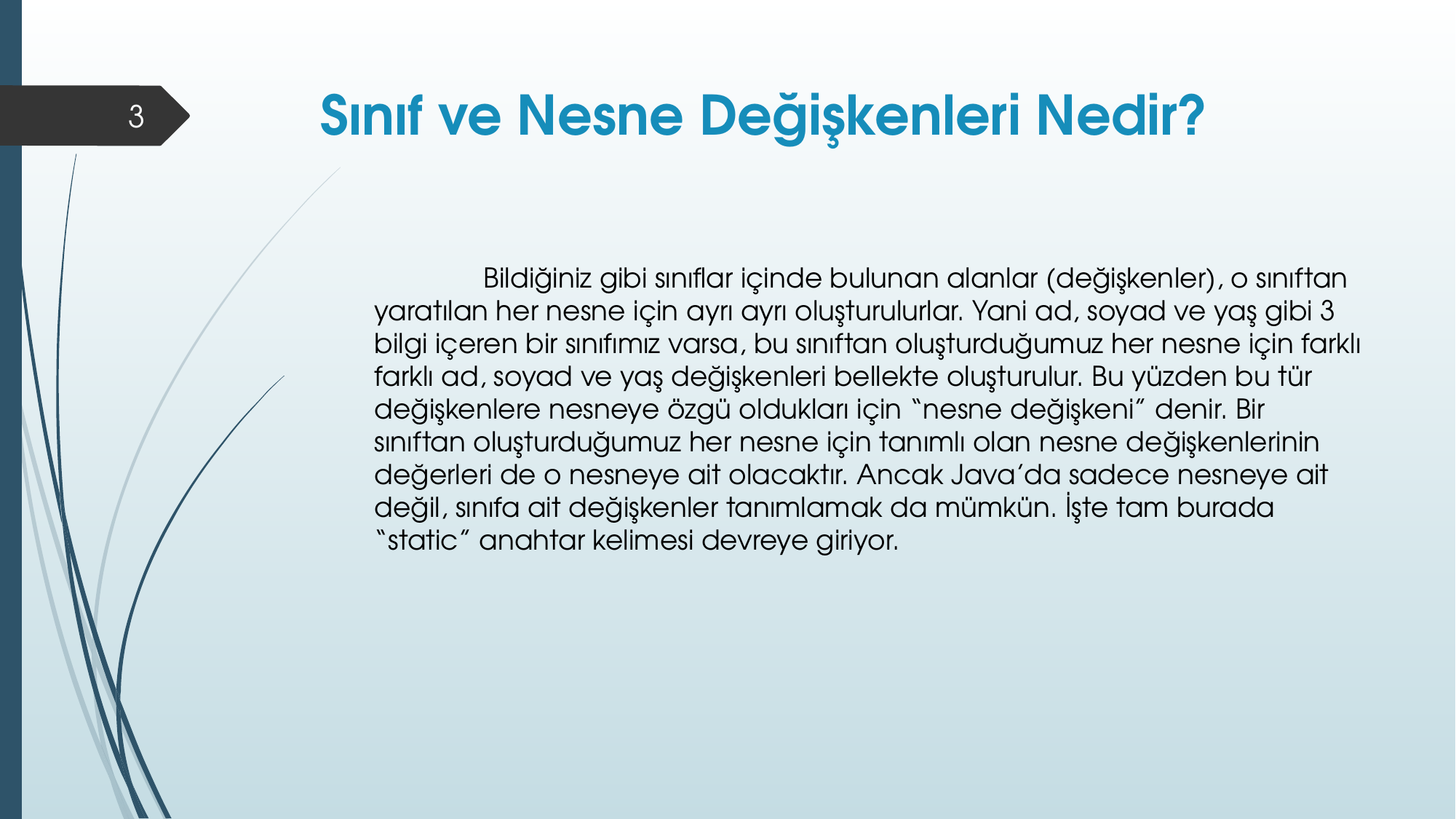

# Sınıf ve Nesne Değişkenleri Nedir?
3
		Bildiğiniz gibi sınıflar içinde bulunan alanlar (değişkenler), o sınıftan yaratılan her nesne için ayrı ayrı oluşturulurlar. Yani ad, soyad ve yaş gibi 3 bilgi içeren bir sınıfımız varsa, bu sınıftan oluşturduğumuz her nesne için farklı farklı ad, soyad ve yaş değişkenleri bellekte oluşturulur. Bu yüzden bu tür değişkenlere nesneye özgü oldukları için “nesne değişkeni” denir. Bir sınıftan oluşturduğumuz her nesne için tanımlı olan nesne değişkenlerinin değerleri de o nesneye ait olacaktır. Ancak Java’da sadece nesneye ait değil, sınıfa ait değişkenler tanımlamak da mümkün. İşte tam burada “static” anahtar kelimesi devreye giriyor.